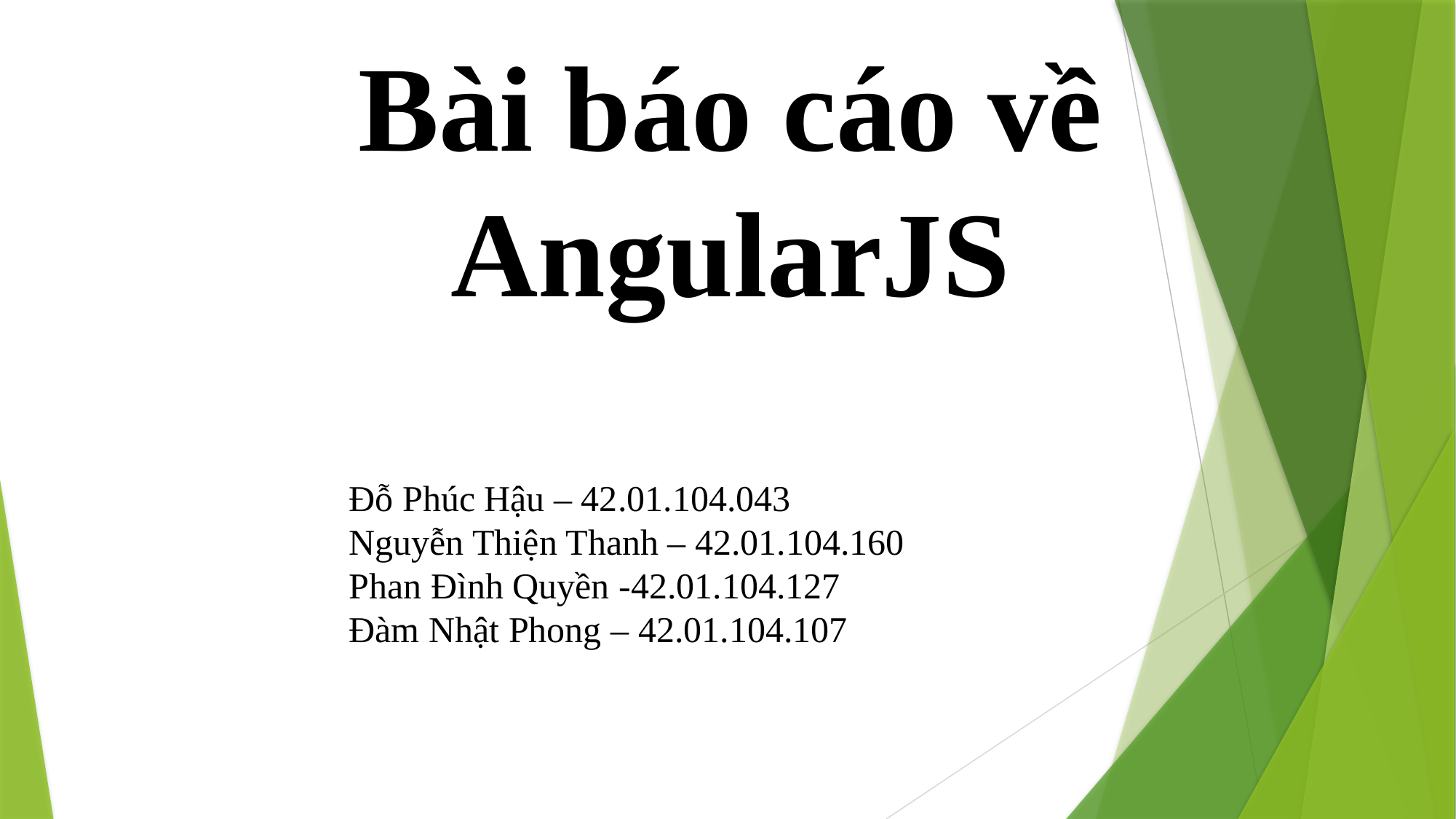

Bài báo cáo về AngularJS
Đỗ Phúc Hậu – 42.01.104.043
Nguyễn Thiện Thanh – 42.01.104.160
Phan Đình Quyền -42.01.104.127
Đàm Nhật Phong – 42.01.104.107